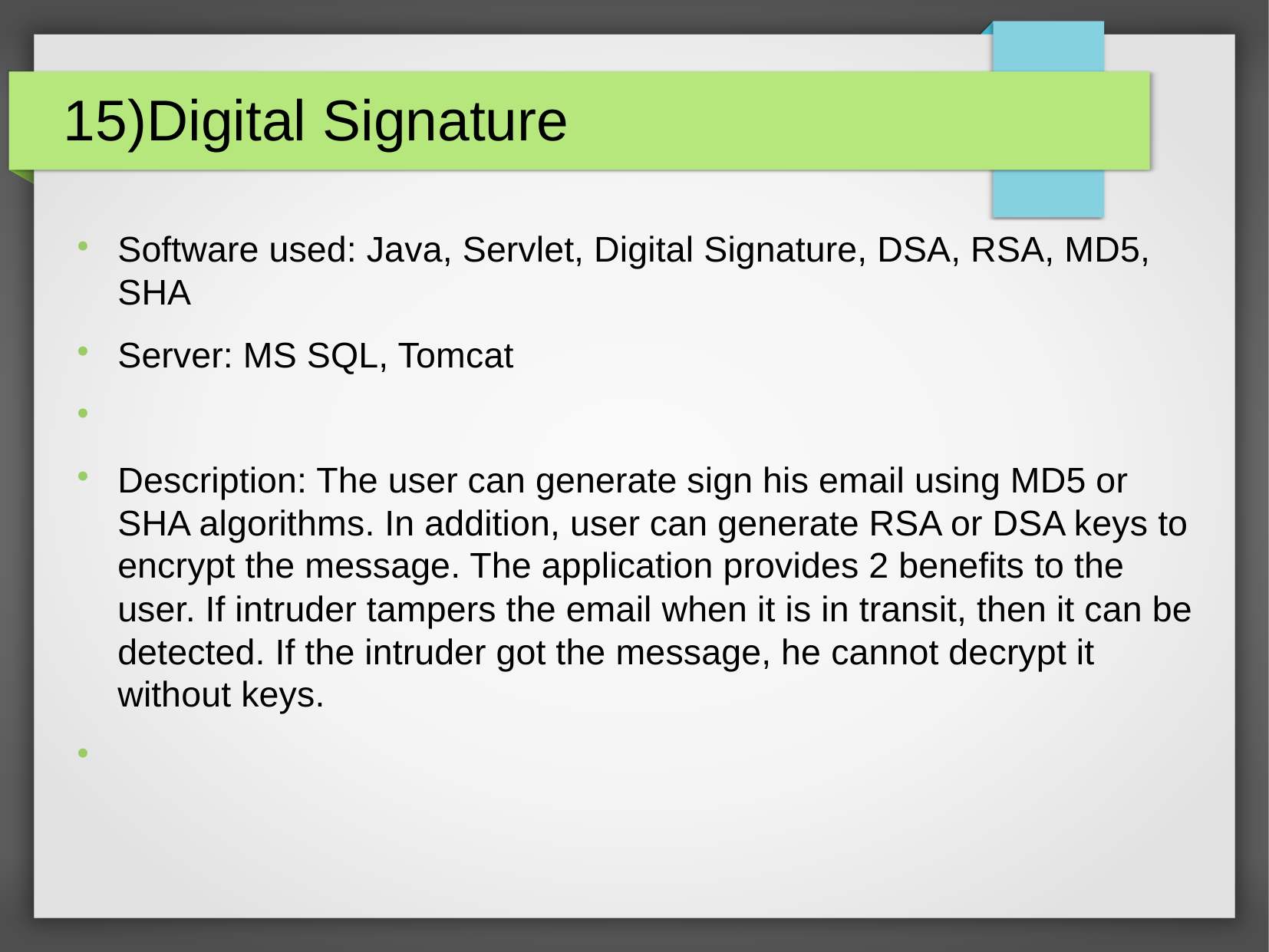

15)Digital Signature
Software used: Java, Servlet, Digital Signature, DSA, RSA, MD5, SHA
Server: MS SQL, Tomcat

Description: The user can generate sign his email using MD5 or SHA algorithms. In addition, user can generate RSA or DSA keys to encrypt the message. The application provides 2 benefits to the user. If intruder tampers the email when it is in transit, then it can be detected. If the intruder got the message, he cannot decrypt it without keys.